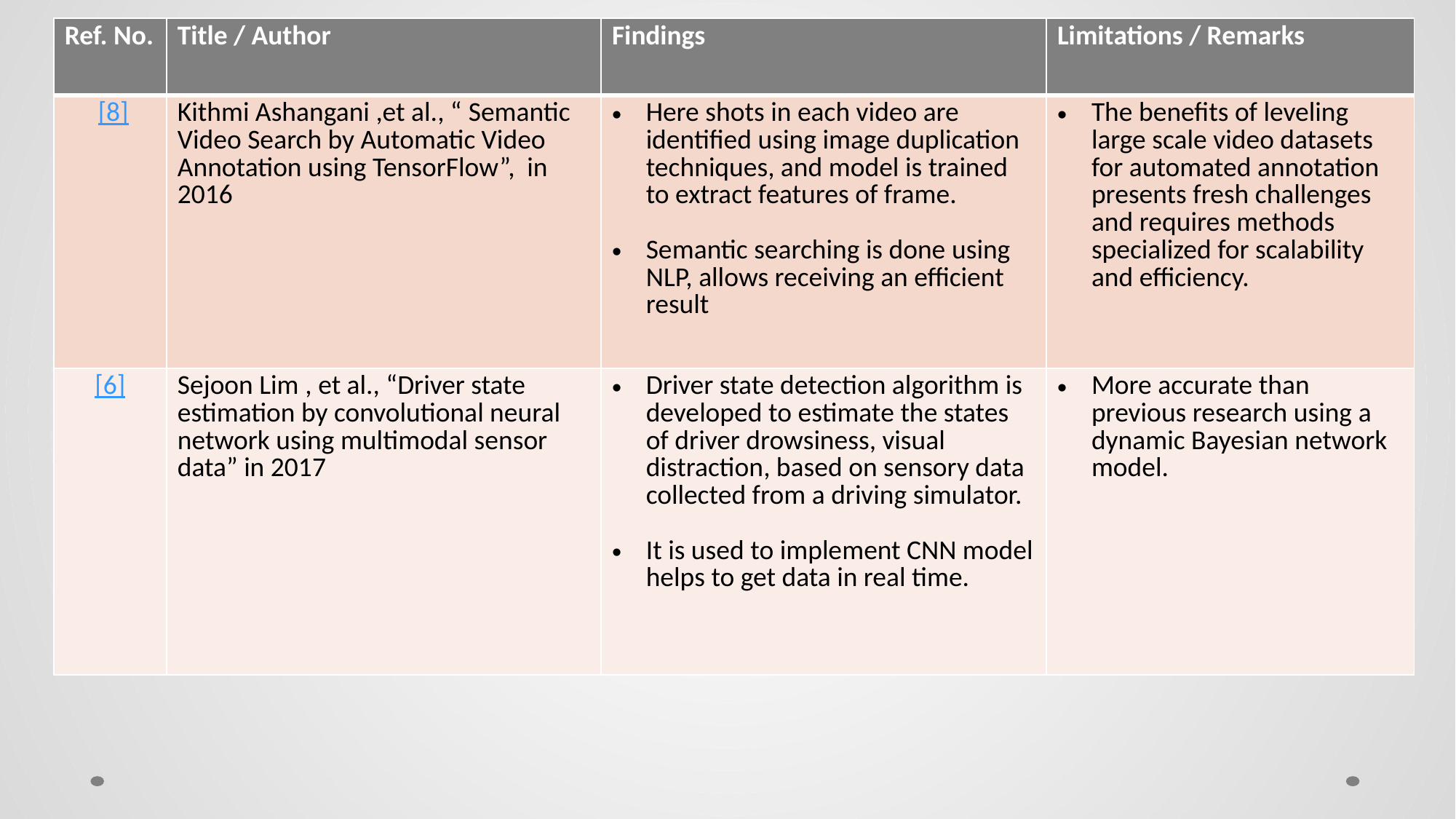

| Ref. No. | Title / Author | Findings | Limitations / Remarks |
| --- | --- | --- | --- |
| [8] | Kithmi Ashangani ,et al., “ Semantic Video Search by Automatic Video Annotation using TensorFlow”, in 2016 | Here shots in each video are identified using image duplication techniques, and model is trained to extract features of frame. Semantic searching is done using NLP, allows receiving an efficient result | The benefits of leveling large scale video datasets for automated annotation presents fresh challenges and requires methods specialized for scalability and efficiency. |
| [6] | Sejoon Lim , et al., “Driver state estimation by convolutional neural network using multimodal sensor data” in 2017 | Driver state detection algorithm is developed to estimate the states of driver drowsiness, visual distraction, based on sensory data collected from a driving simulator. It is used to implement CNN model helps to get data in real time. | More accurate than previous research using a dynamic Bayesian network model. |